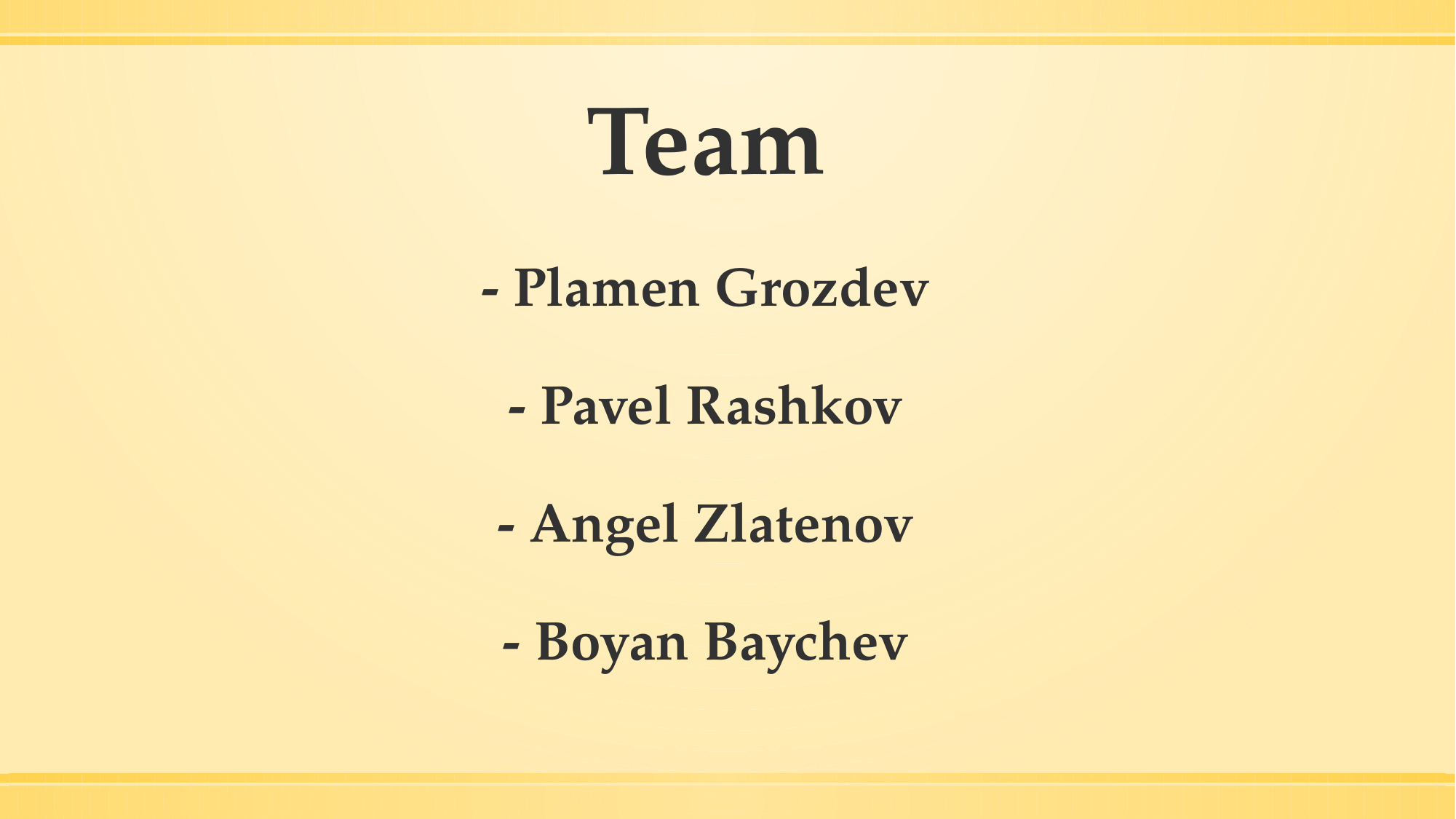

Team
- Plamen Grozdev

- Pavel Rashkov

- Angel Zlatenov

- Boyan Baychev